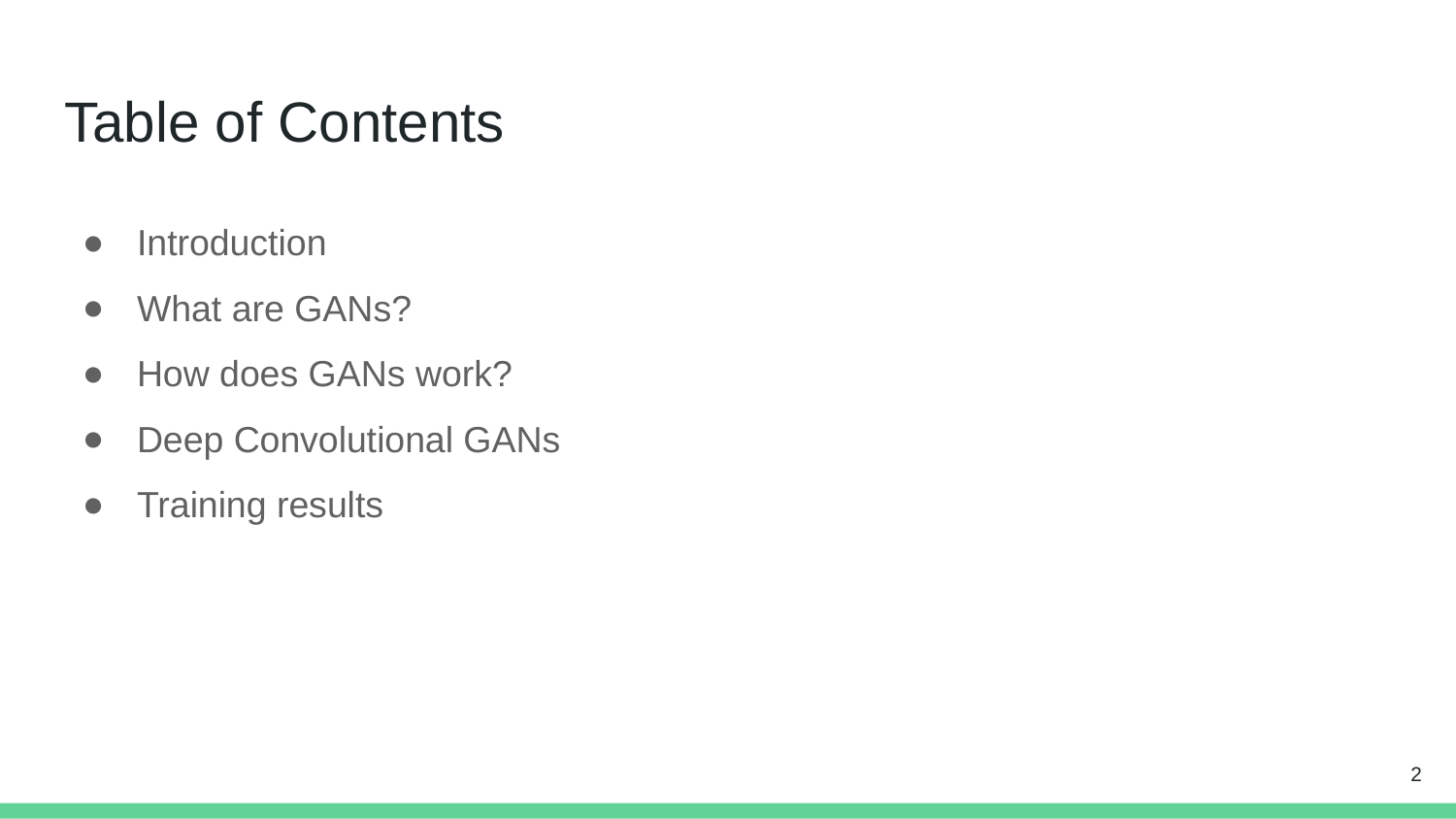

# Table of Contents
Introduction
What are GANs?
How does GANs work?
Deep Convolutional GANs
Training results
2